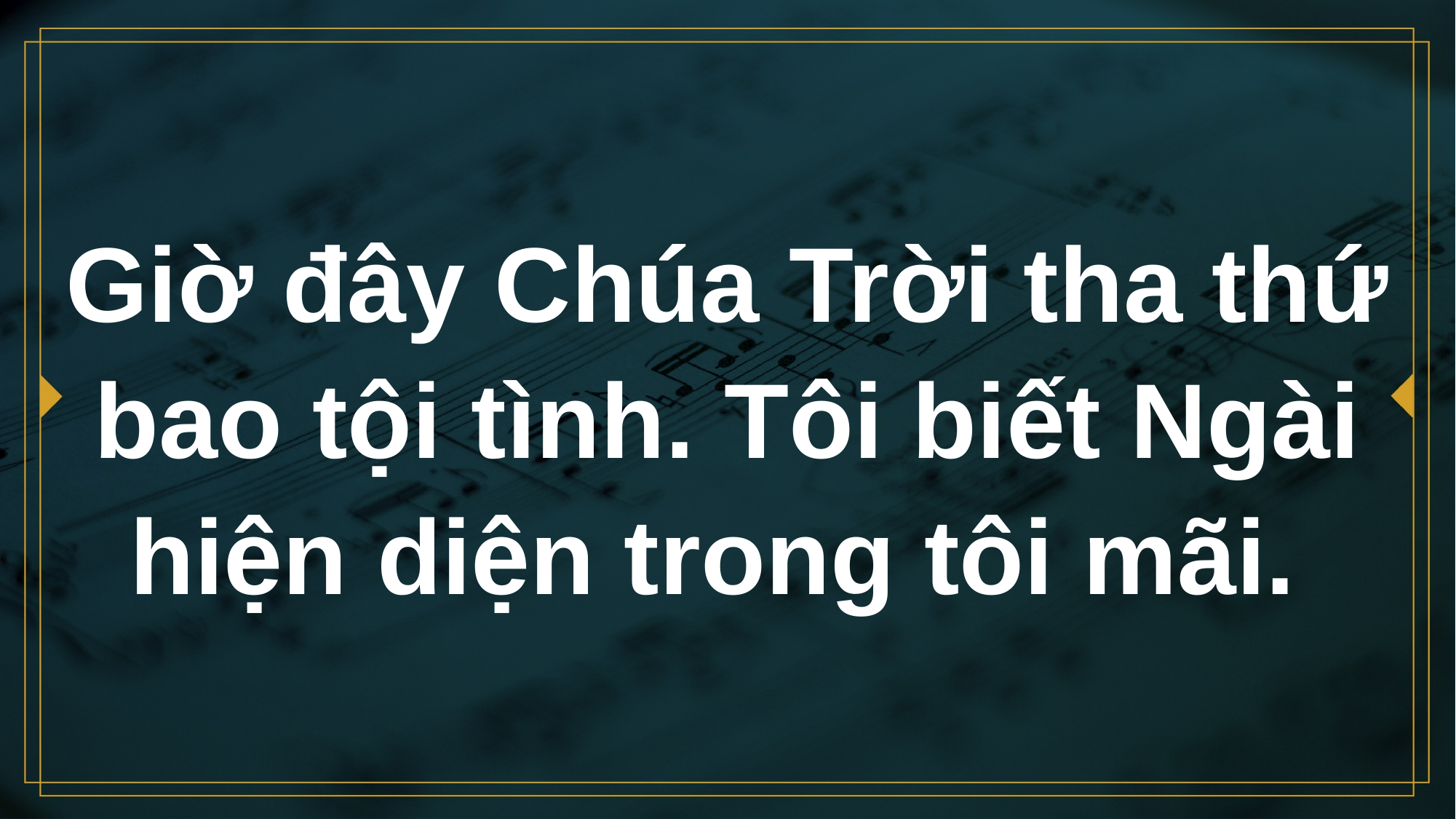

# Giờ đây Chúa Trời tha thứ bao tội tình. Tôi biết Ngài hiện diện trong tôi mãi.